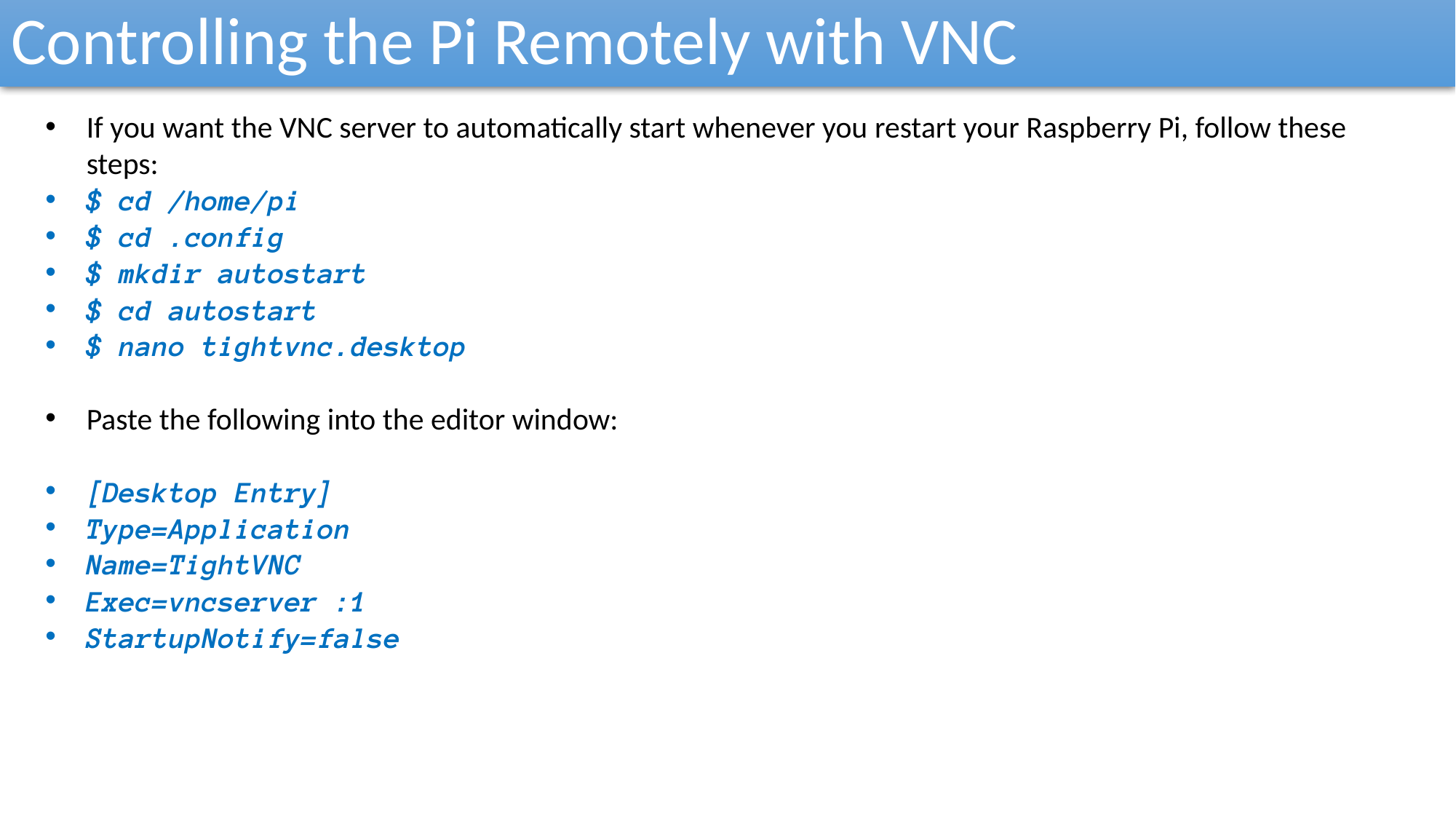

Controlling the Pi Remotely with VNC
If you want the VNC server to automatically start whenever you restart your Raspberry Pi, follow these steps:
$ cd /home/pi
$ cd .config
$ mkdir autostart
$ cd autostart
$ nano tightvnc.desktop

Paste the following into the editor window:

[Desktop Entry]
Type=Application
Name=TightVNC
Exec=vncserver :1
StartupNotify=false